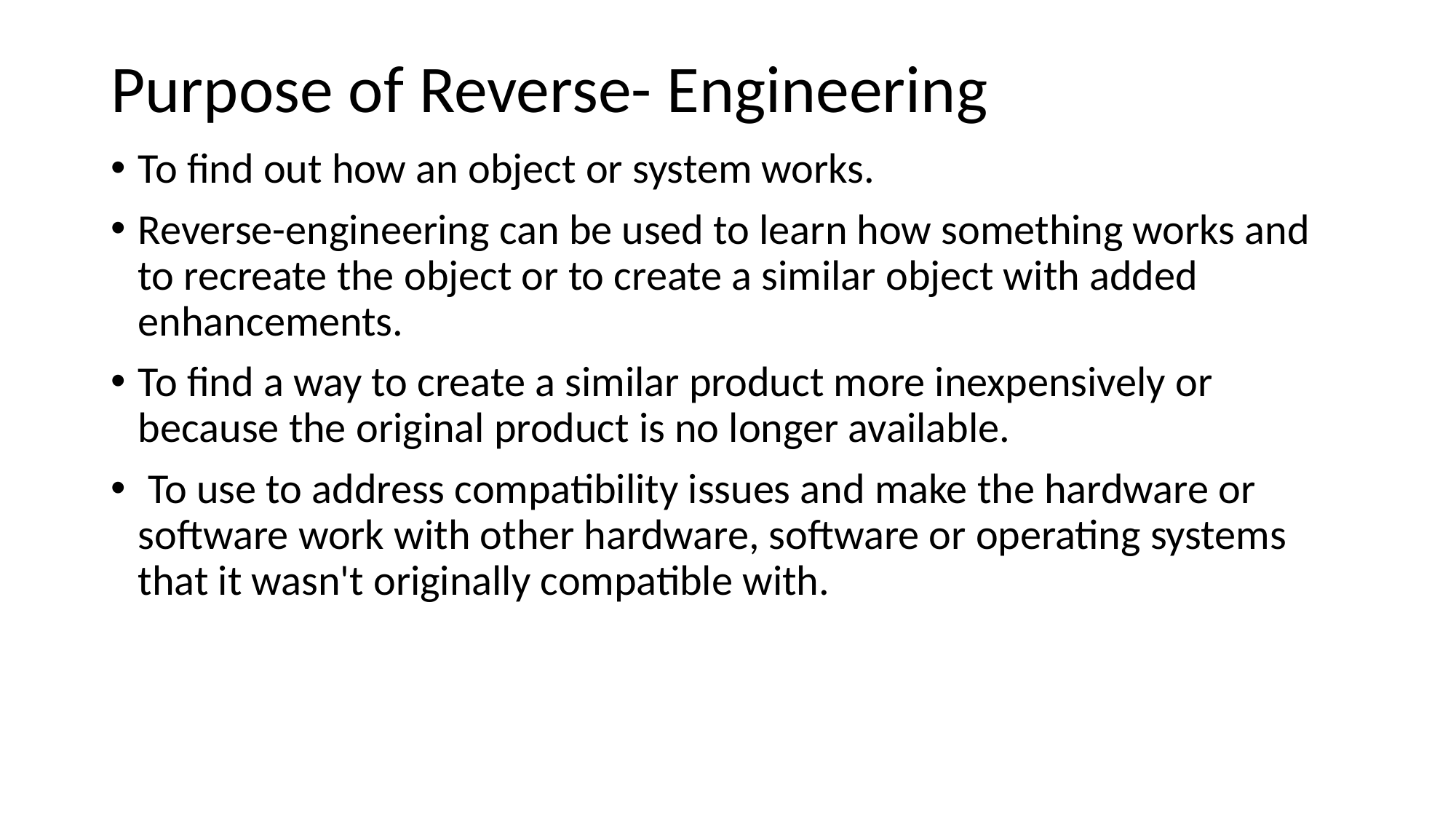

# Purpose of Reverse- Engineering
To find out how an object or system works.
Reverse-engineering can be used to learn how something works and to recreate the object or to create a similar object with added enhancements.
To find a way to create a similar product more inexpensively or because the original product is no longer available.
 To use to address compatibility issues and make the hardware or software work with other hardware, software or operating systems that it wasn't originally compatible with.